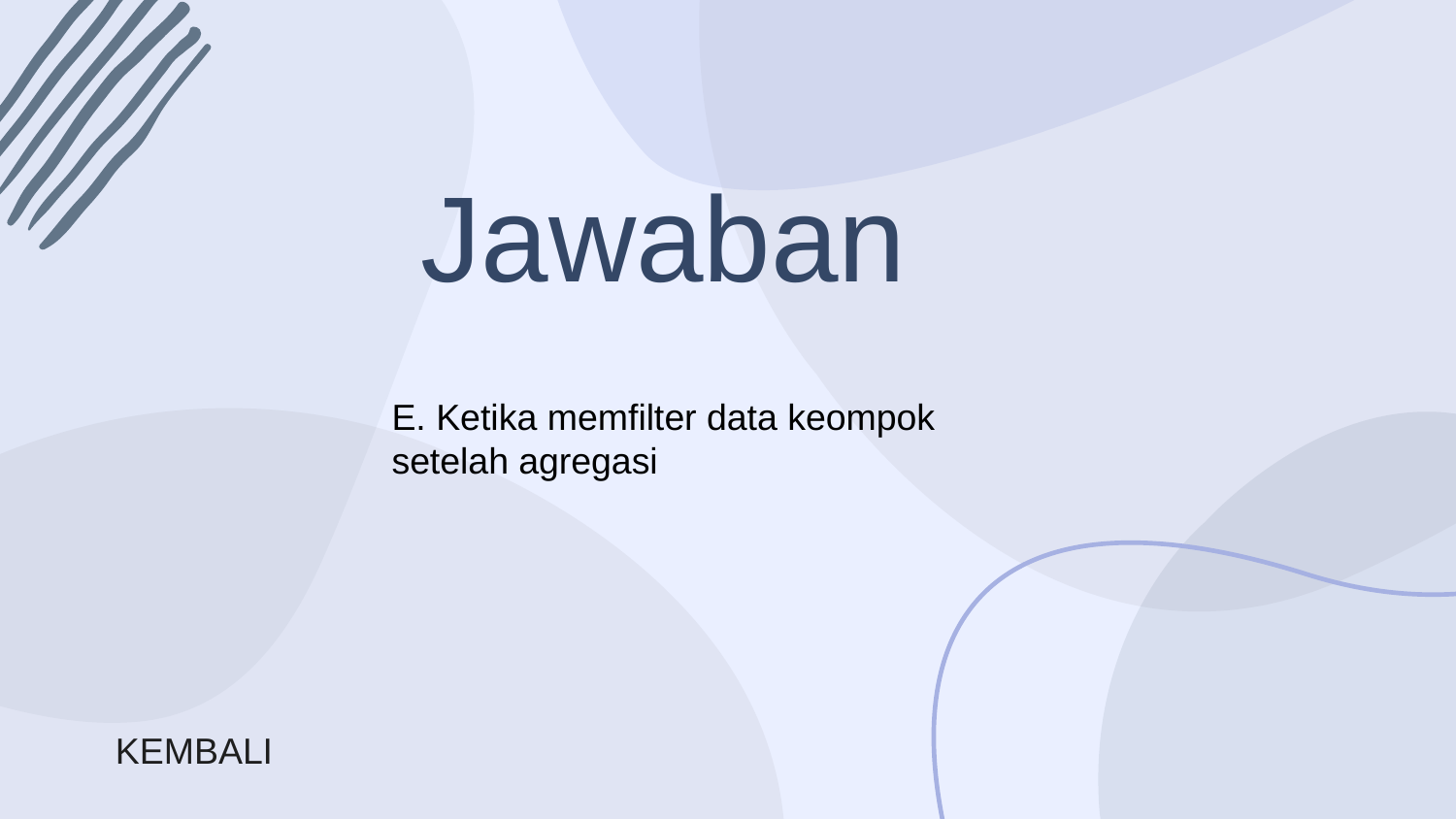

# Jawaban
E. Ketika memfilter data keompok setelah agregasi
KEMBALI